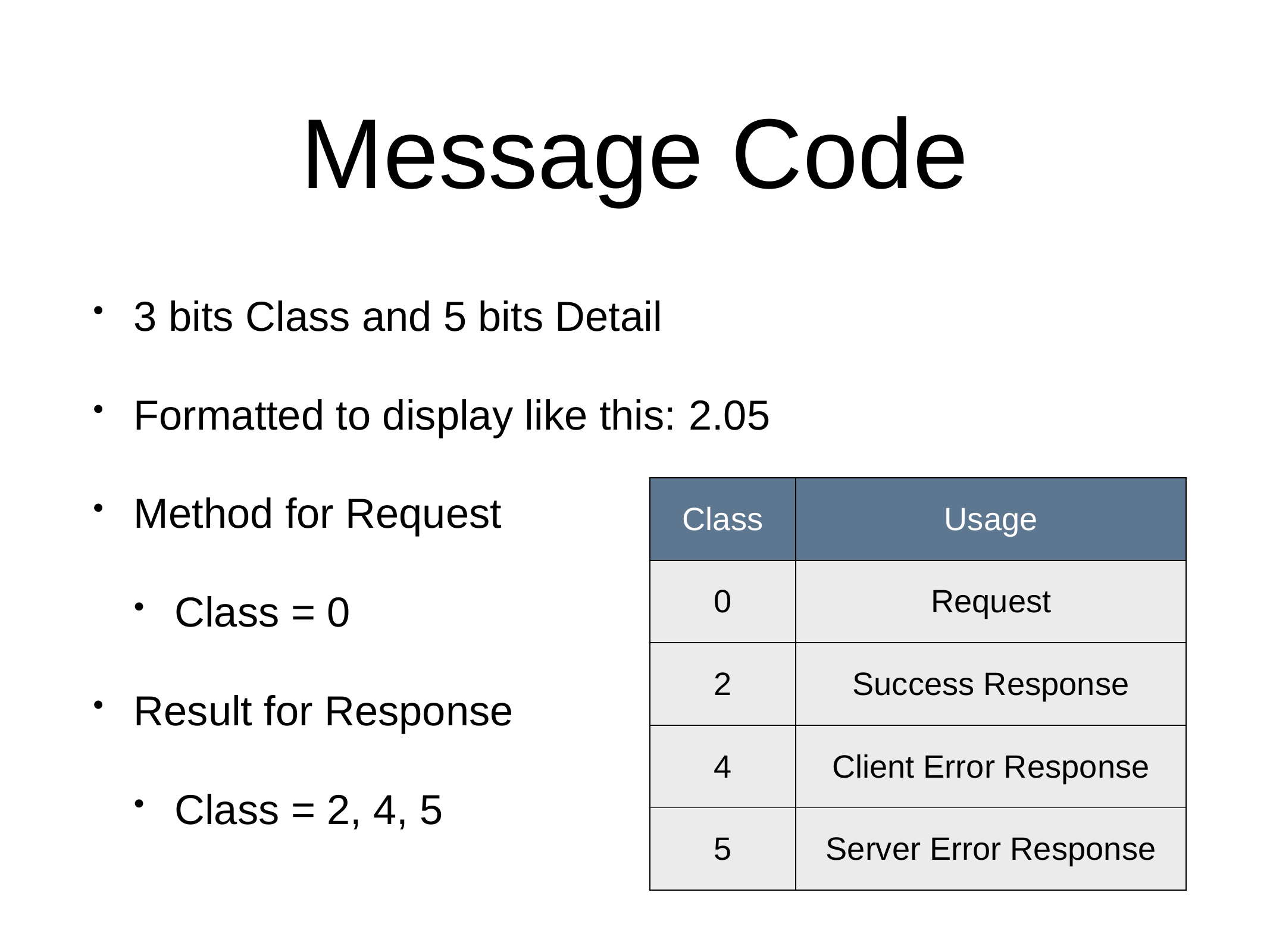

# Message Code
3 bits Class and 5 bits Detail
Formatted to display like this: 2.05
Method for Request
Class = 0
Result for Response
Class = 2, 4, 5
| Class | Usage |
| --- | --- |
| 0 | Request |
| 2 | Success Response |
| 4 | Client Error Response |
| 5 | Server Error Response |